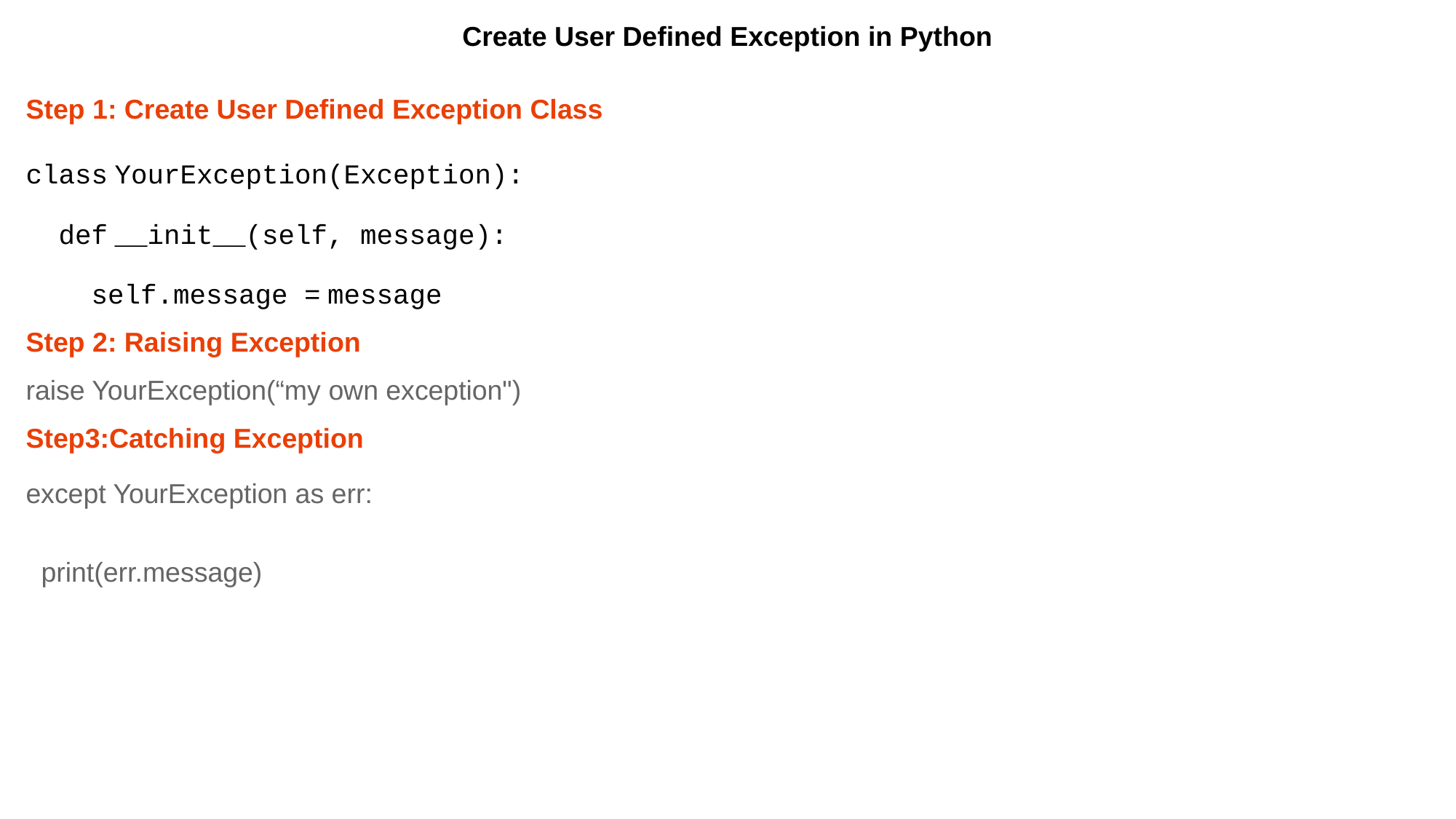

Create User Defined Exception in Python
Step 1: Create User Defined Exception Class
class YourException(Exception):
  def __init__(self, message):
    self.message = message
Step 2: Raising Exception
raise YourException(“my own exception")
Step3:Catching Exception
except YourException as err:
  print(err.message)